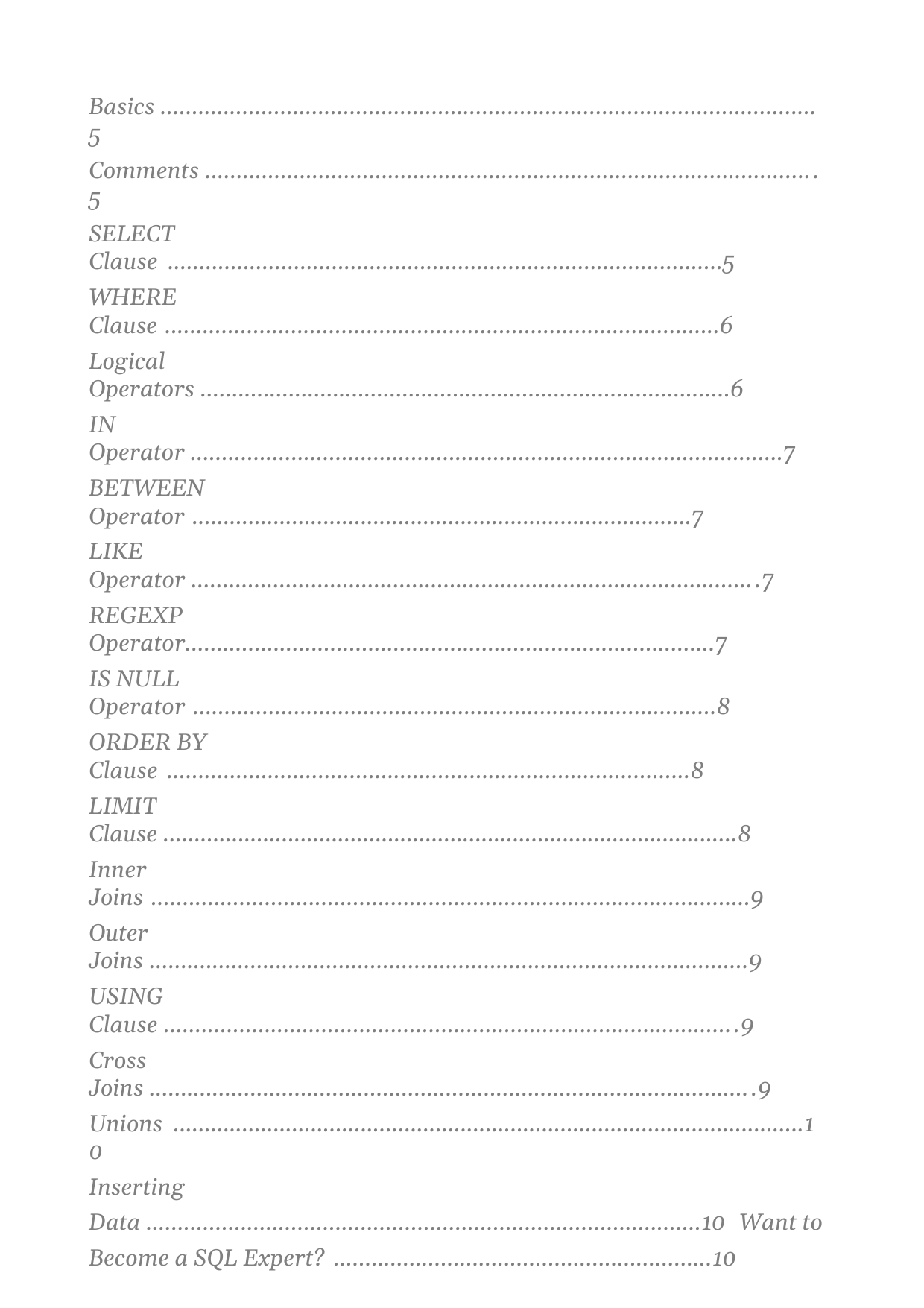

Basics ........................................................................................................5
Comments .................................................................................................5
SELECT Clause ........................................................................................5
WHERE Clause ........................................................................................6
Logical Operators ....................................................................................6
IN Operator ..............................................................................................7
BETWEEN Operator ................................................................................7
LIKE Operator ..........................................................................................7
REGEXP Operator....................................................................................7
IS NULL Operator ...................................................................................8
ORDER BY Clause ...................................................................................8
LIMIT Clause ............................................................................................8
Inner Joins ...............................................................................................9
Outer Joins ...............................................................................................9
USING Clause ...........................................................................................9
Cross Joins ................................................................................................9
Unions .....................................................................................................10
Inserting Data ........................................................................................10  Want to Become a SQL Expert? ............................................................10